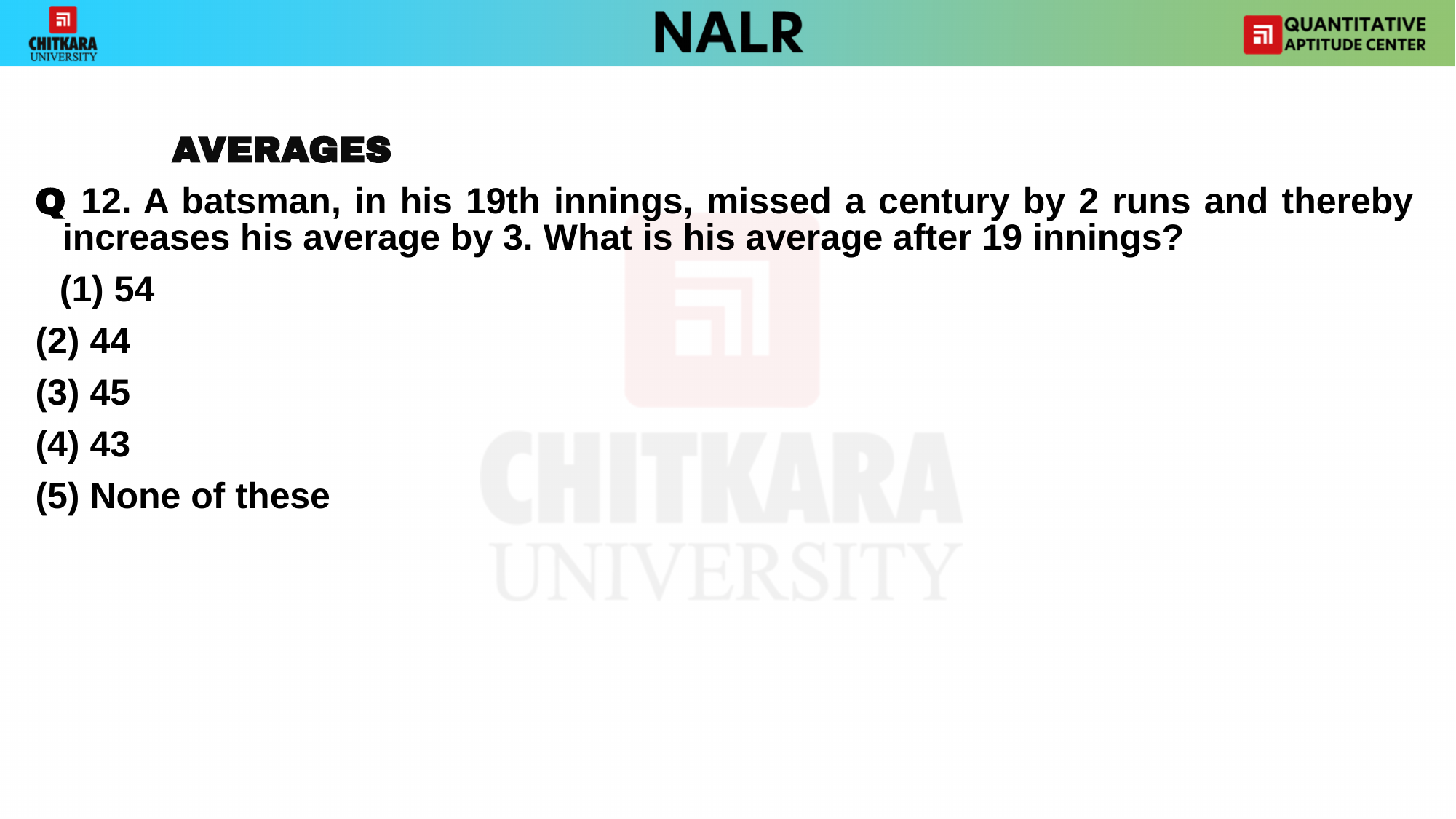

AVERAGES
Q 12. A batsman, in his 19th innings, missed a century by 2 runs and thereby increases his average by 3. What is his average after 19 innings?
54
(2) 44
(3) 45
(4) 43
(5) None of these